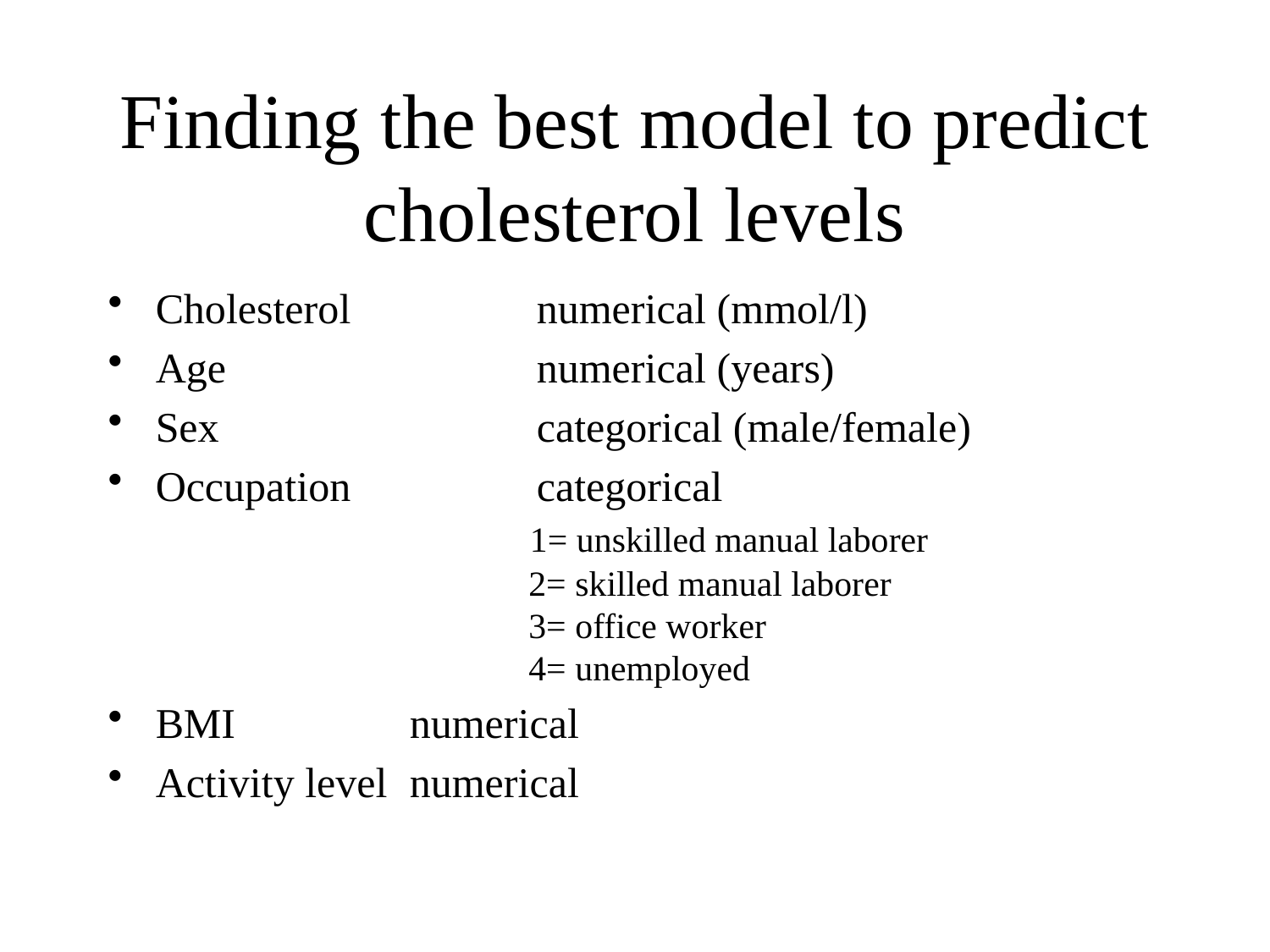

# Finding the best model to predict cholesterol levels
Cholesterol		numerical (mmol/l)
Age			numerical (years)
Sex			categorical (male/female)
Occupation		categorical
                                         1= unskilled manual laborer
                                          2= skilled manual laborer
                                          3= office worker
                                          4= unemployed
BMI		numerical
Activity level	numerical